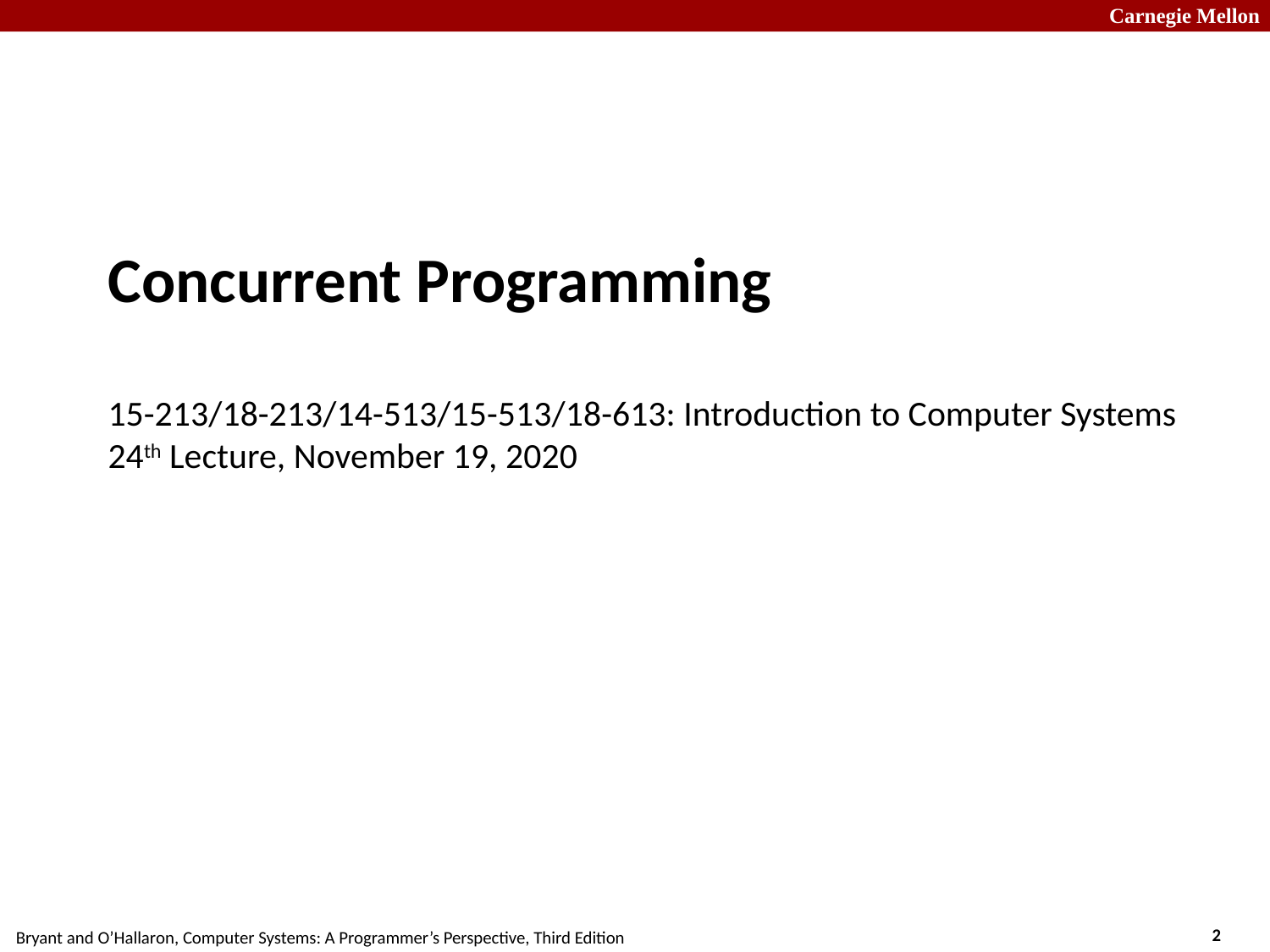

# Concurrent Programming 15-213/18-213/14-513/15-513/18-613: Introduction to Computer Systems 24th Lecture, November 19, 2020